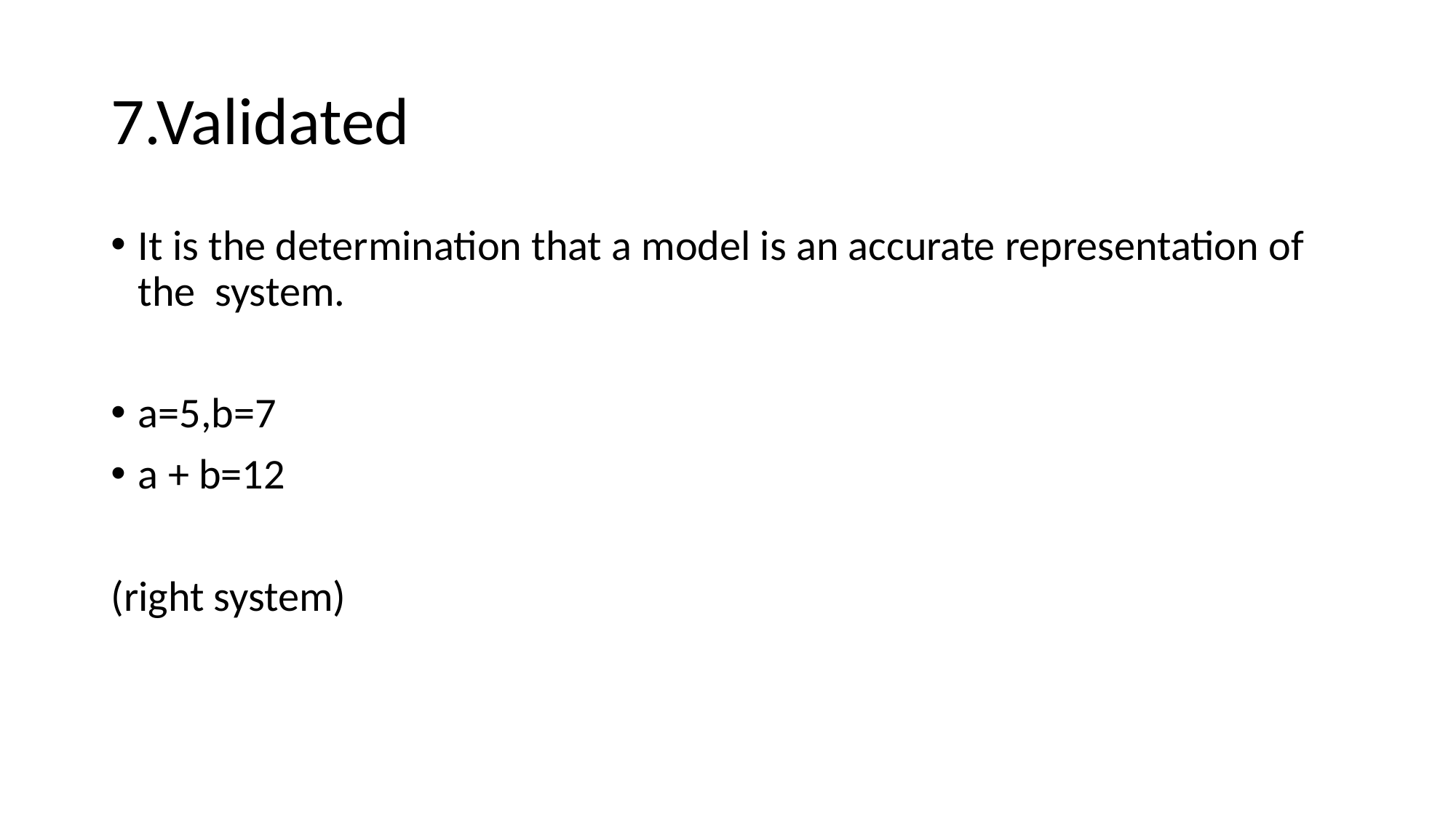

# 7.Validated
It is the determination that a model is an accurate representation of the  system.

a=5,b=7
a + b=12

(right system)